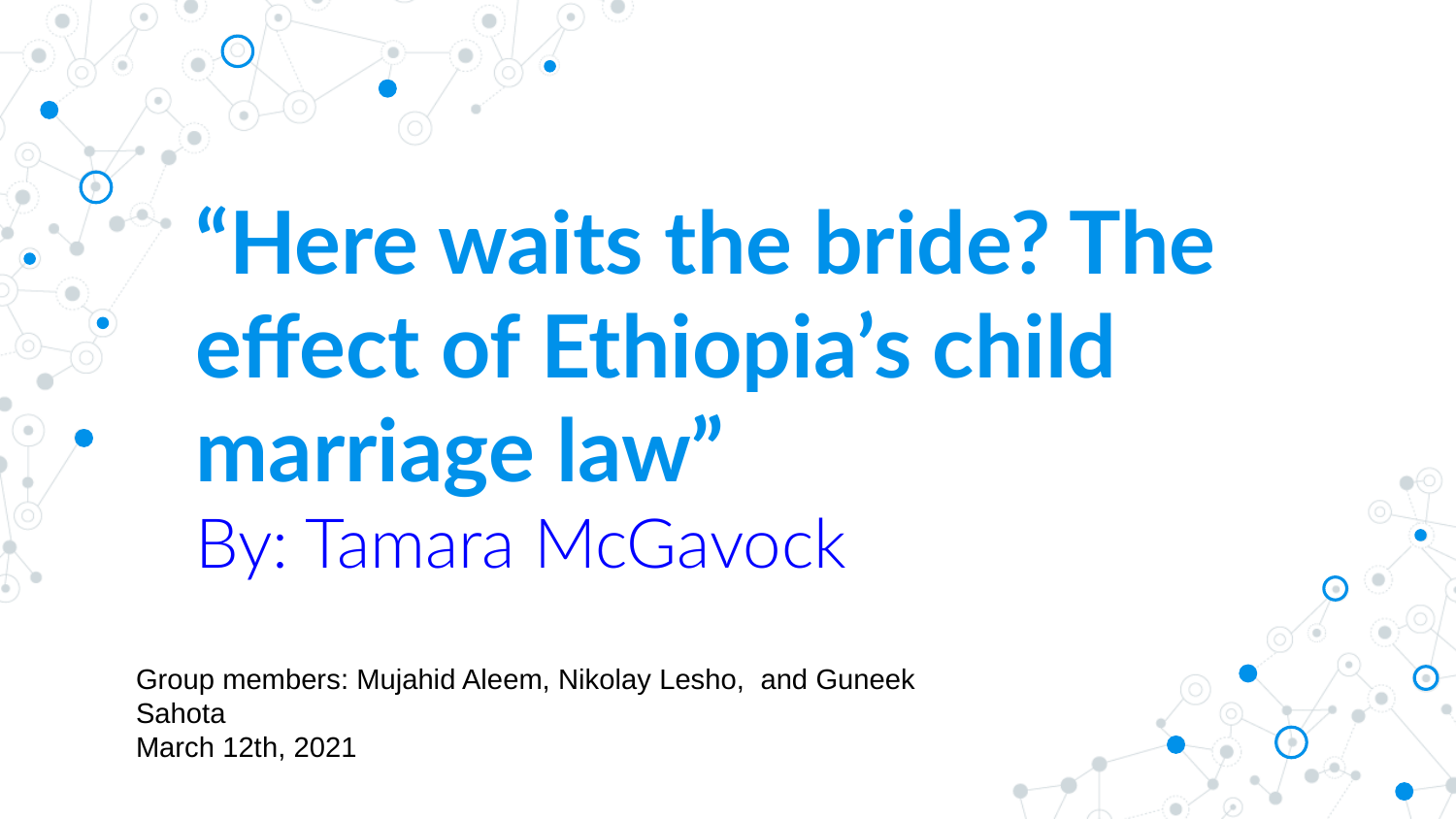

# “Here waits the bride? The effect of Ethiopia’s child marriage law”
By: Tamara McGavock

Group members: Mujahid Aleem, Nikolay Lesho,  and Guneek Sahota
March 12th, 2021